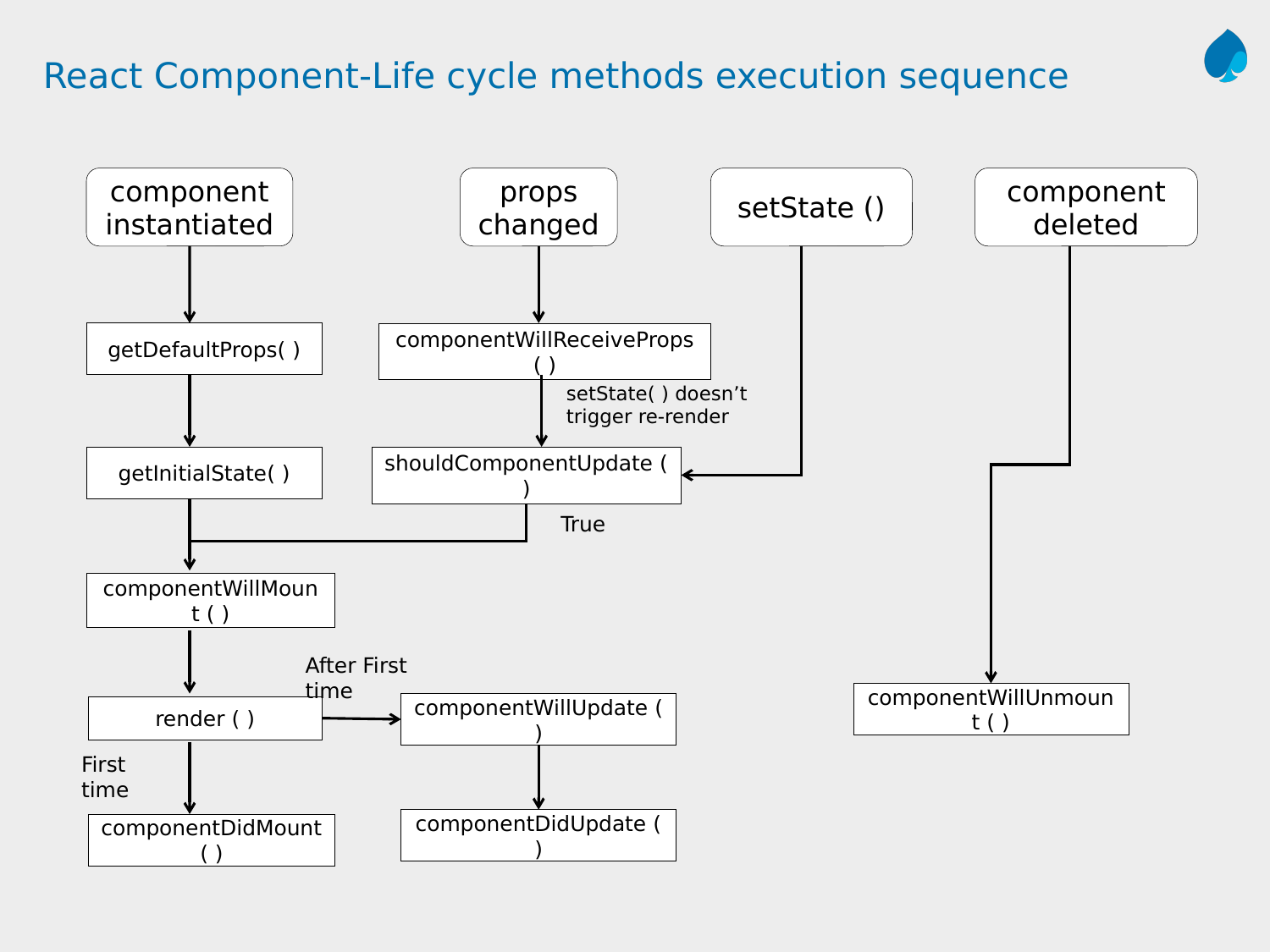

# React Component-Life cycle methods execution sequence
component instantiated
props changed
setState ()
component deleted
getDefaultProps( )
componentWillReceiveProps ( )
setState( ) doesn’t trigger re-render
shouldComponentUpdate ( )
getInitialState( )
True
componentWillMount ( )
After First time
componentWillUnmount ( )
componentWillUpdate ( )
render ( )
First time
componentDidUpdate ( )
componentDidMount ( )